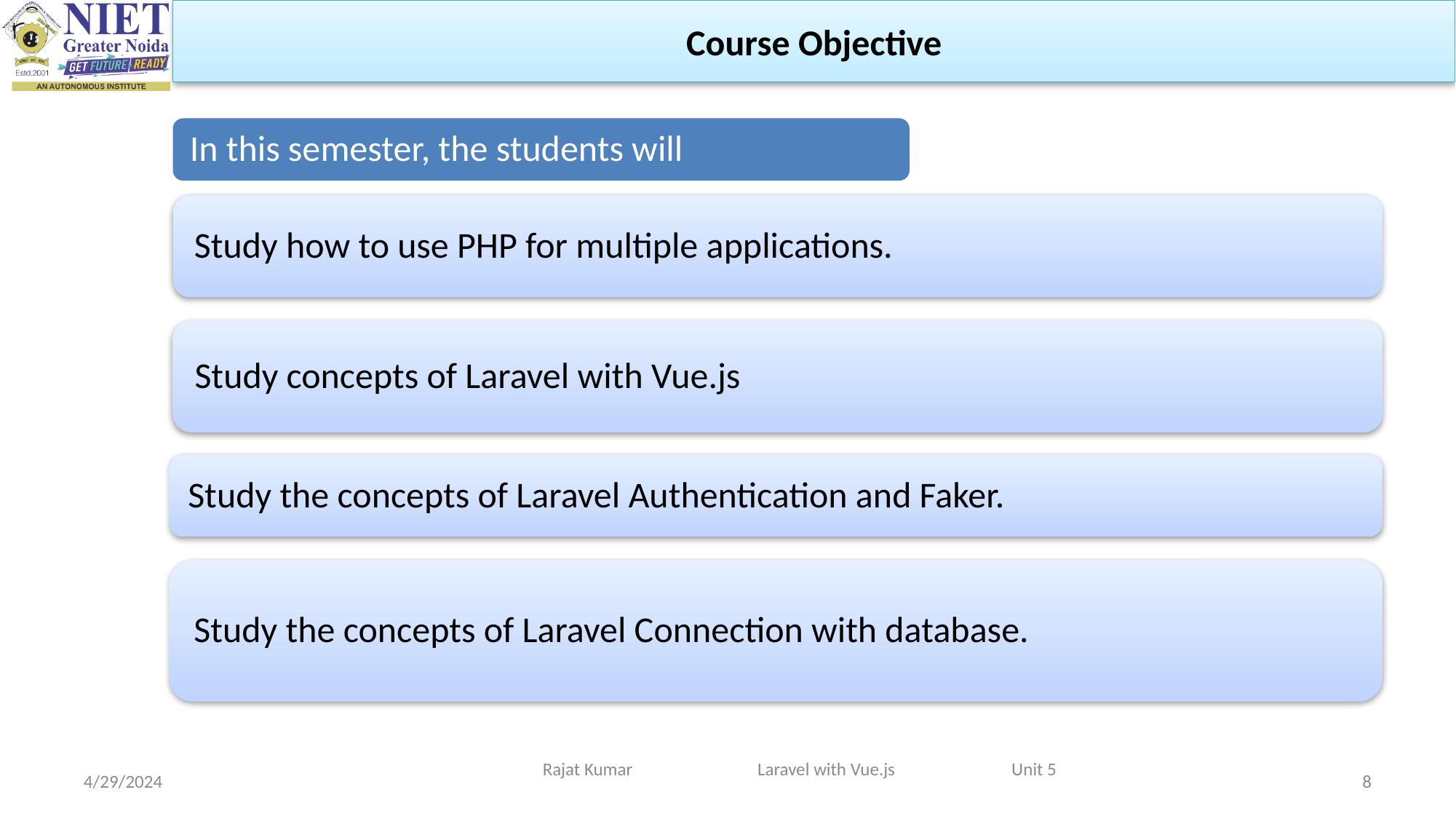

Course Objective
In this semester, the students will
Study how to use PHP for multiple applications.
Study concepts of Laravel with Vue.js
Study the concepts of Laravel Authentication and Faker.
Study the concepts of Laravel Connection with database.
Rajat Kumar                              Laravel with Vue.js                            Unit 5
4/29/2024
8